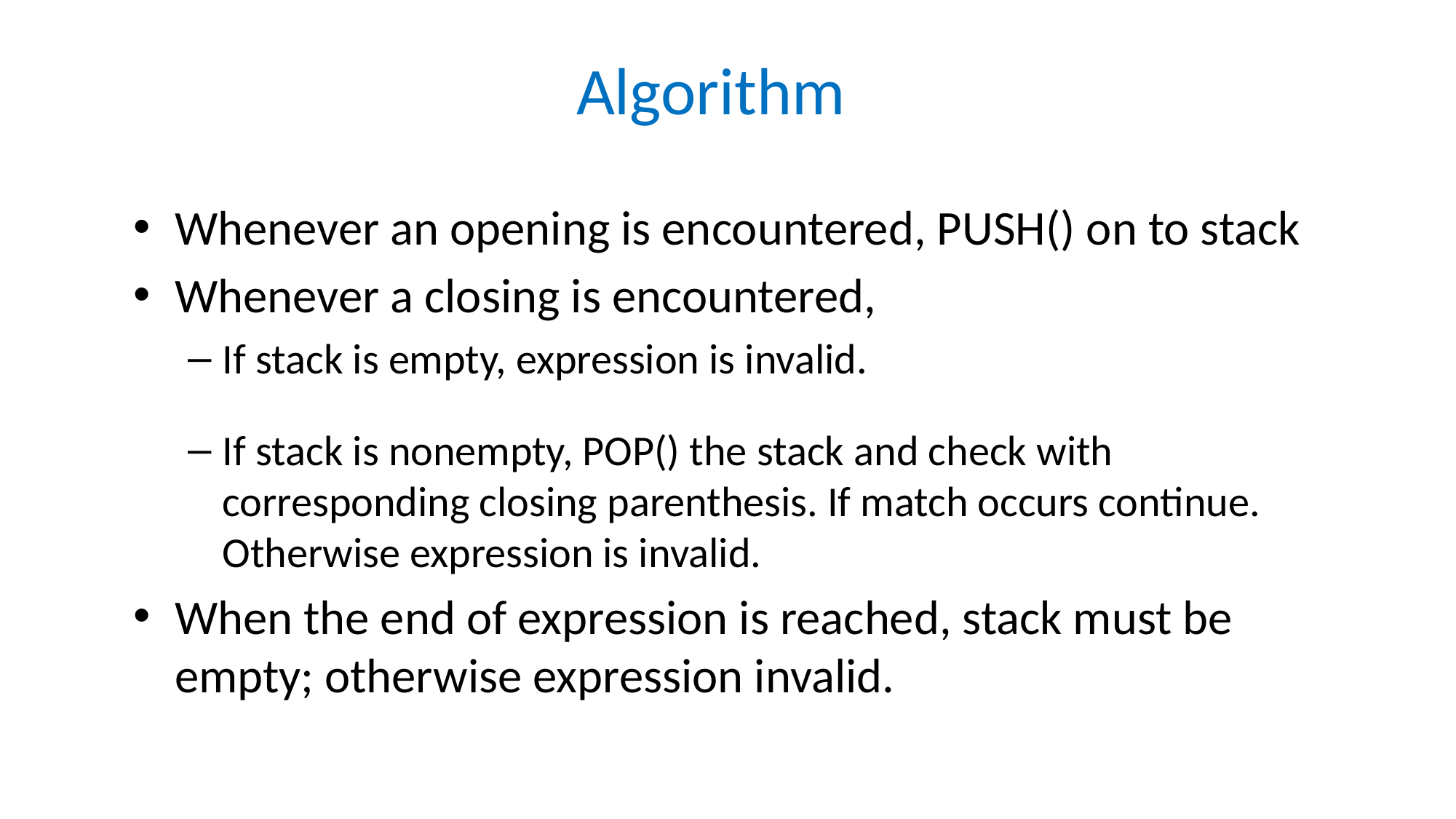

# Algorithm
Whenever an opening is encountered, PUSH() on to stack
Whenever a closing is encountered,
If stack is empty, expression is invalid.

If stack is nonempty, POP() the stack and check with corresponding closing parenthesis. If match occurs continue. Otherwise expression is invalid.
When the end of expression is reached, stack must be empty; otherwise expression invalid.